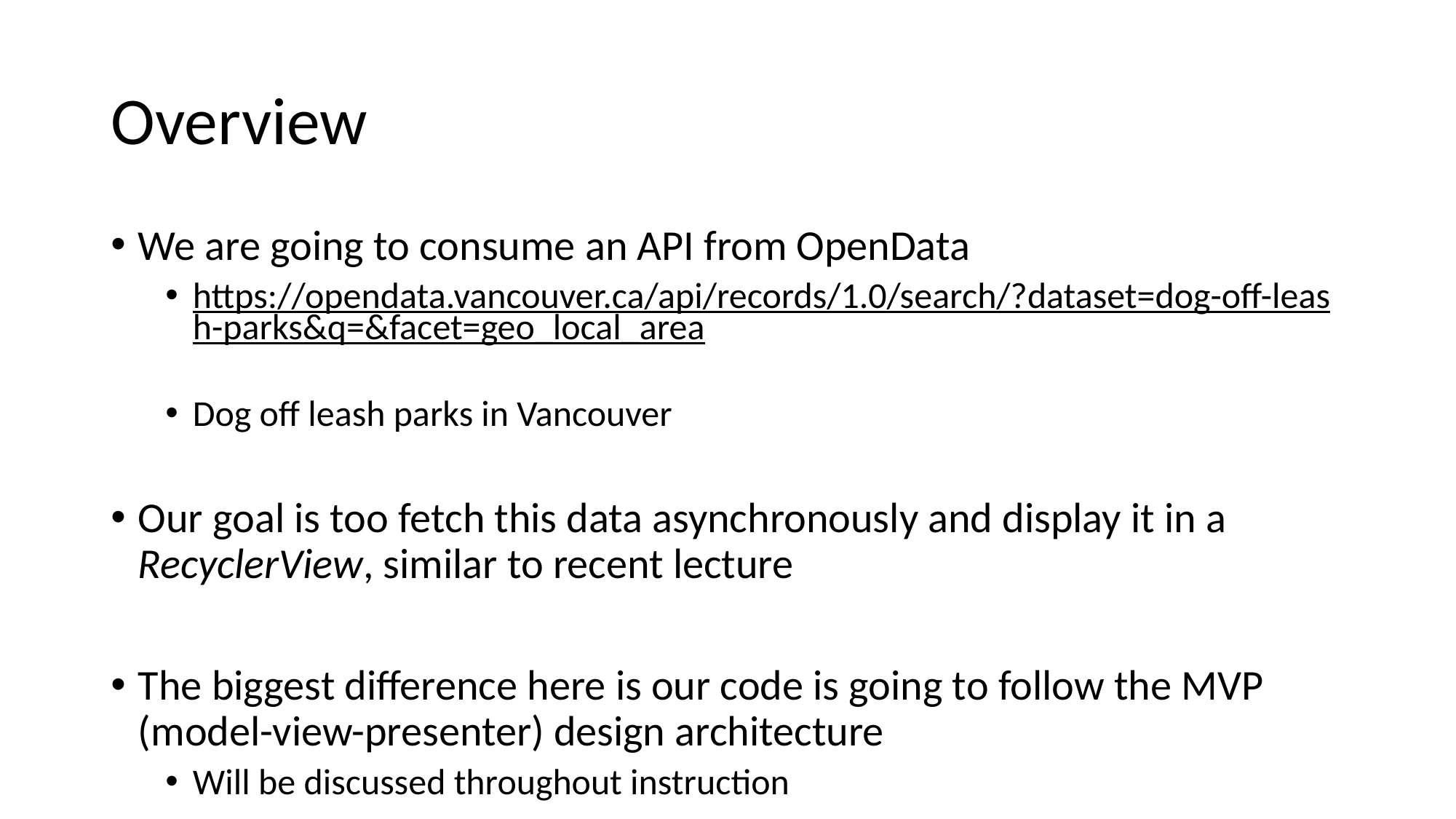

# Overview
We are going to consume an API from OpenData
https://opendata.vancouver.ca/api/records/1.0/search/?dataset=dog-off-leash-parks&q=&facet=geo_local_area
Dog off leash parks in Vancouver

Our goal is too fetch this data asynchronously and display it in a RecyclerView, similar to recent lecture

The biggest difference here is our code is going to follow the MVP (model-view-presenter) design architecture
Will be discussed throughout instruction